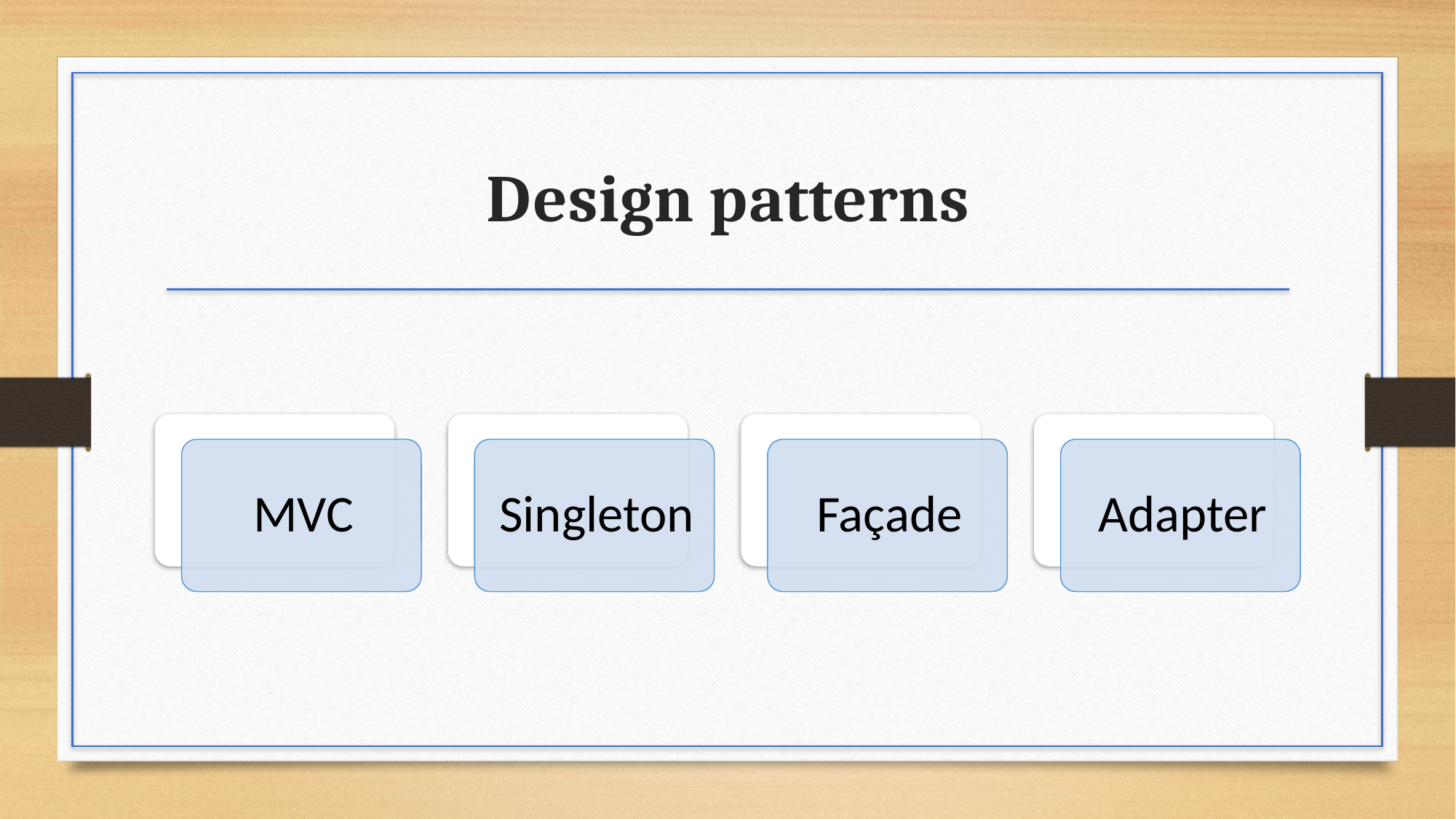

# Design patterns
MVC
Singleton
Façade
Adapter